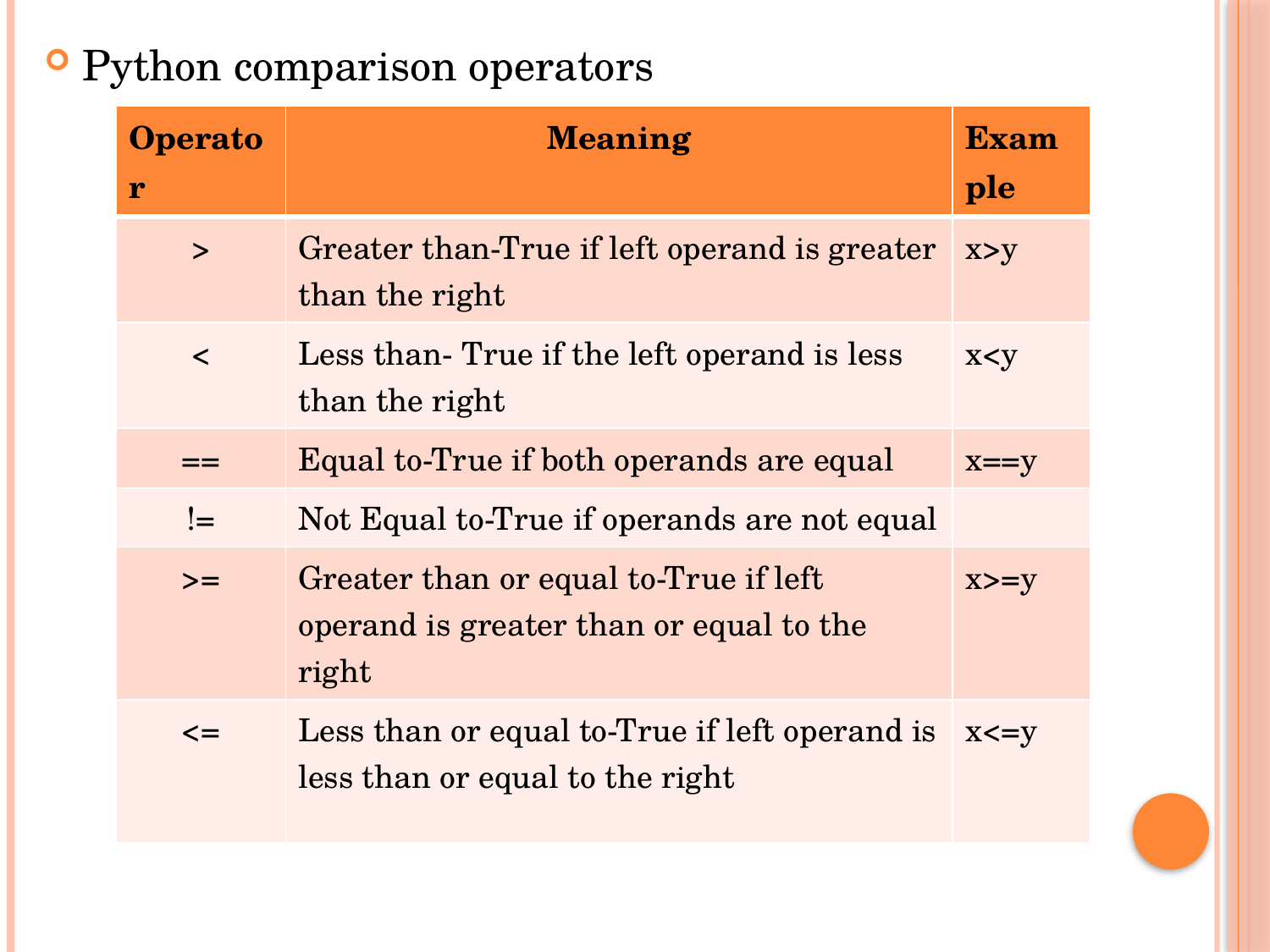

Python comparison operators

| Operator | Meaning | Example |
| --- | --- | --- |
| > | Greater than-True if left operand is greater than the right | x>y |
| < | Less than- True if the left operand is less than the right | x<y |
| == | Equal to-True if both operands are equal | x==y |
| != | Not Equal to-True if operands are not equal |  |
| >= | Greater than or equal to-True if left operand is greater than or equal to the right | x>=y |
| <= | Less than or equal to-True if left operand is less than or equal to the right | x<=y |